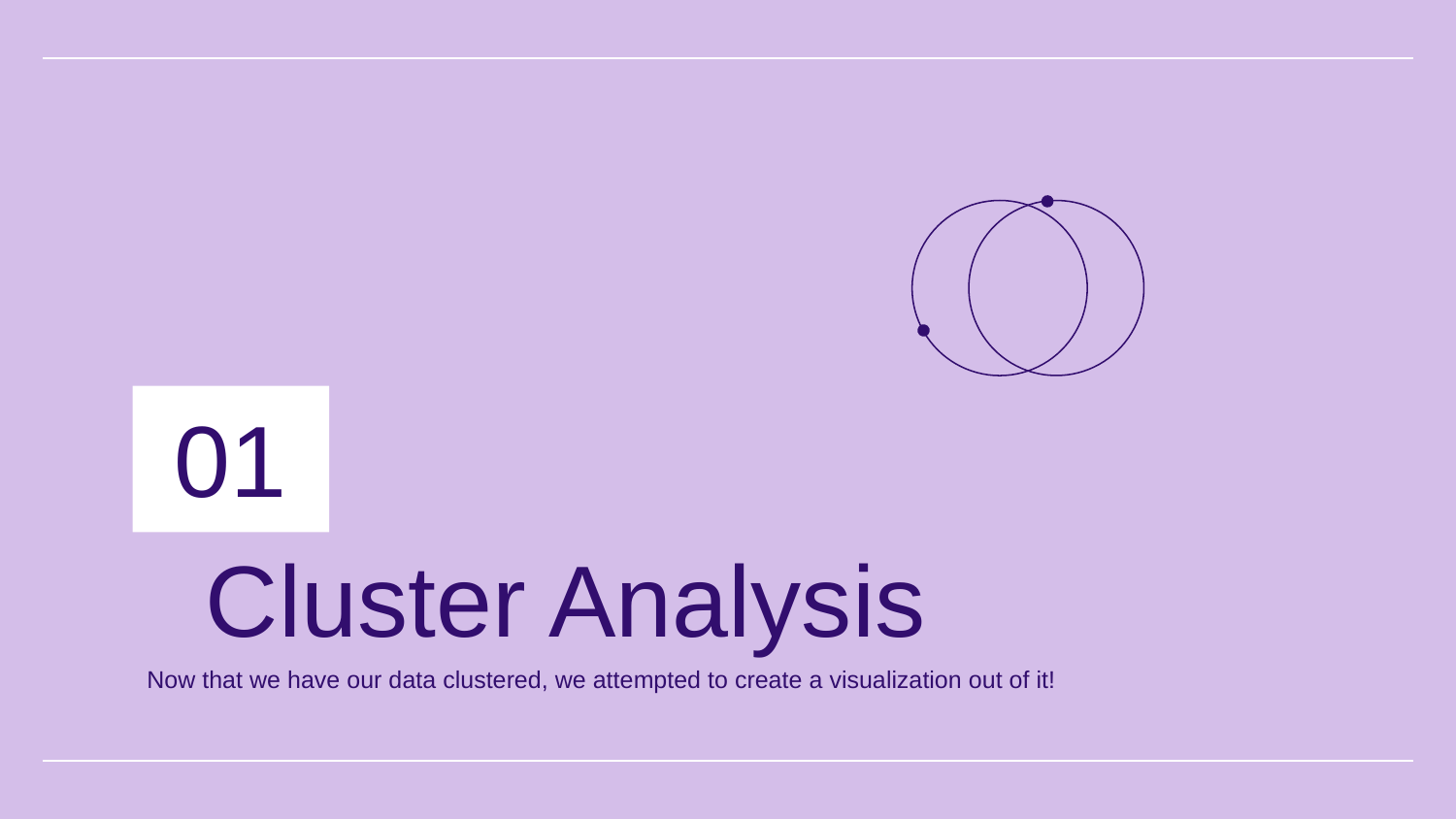

01
# Cluster Analysis
Now that we have our data clustered, we attempted to create a visualization out of it!